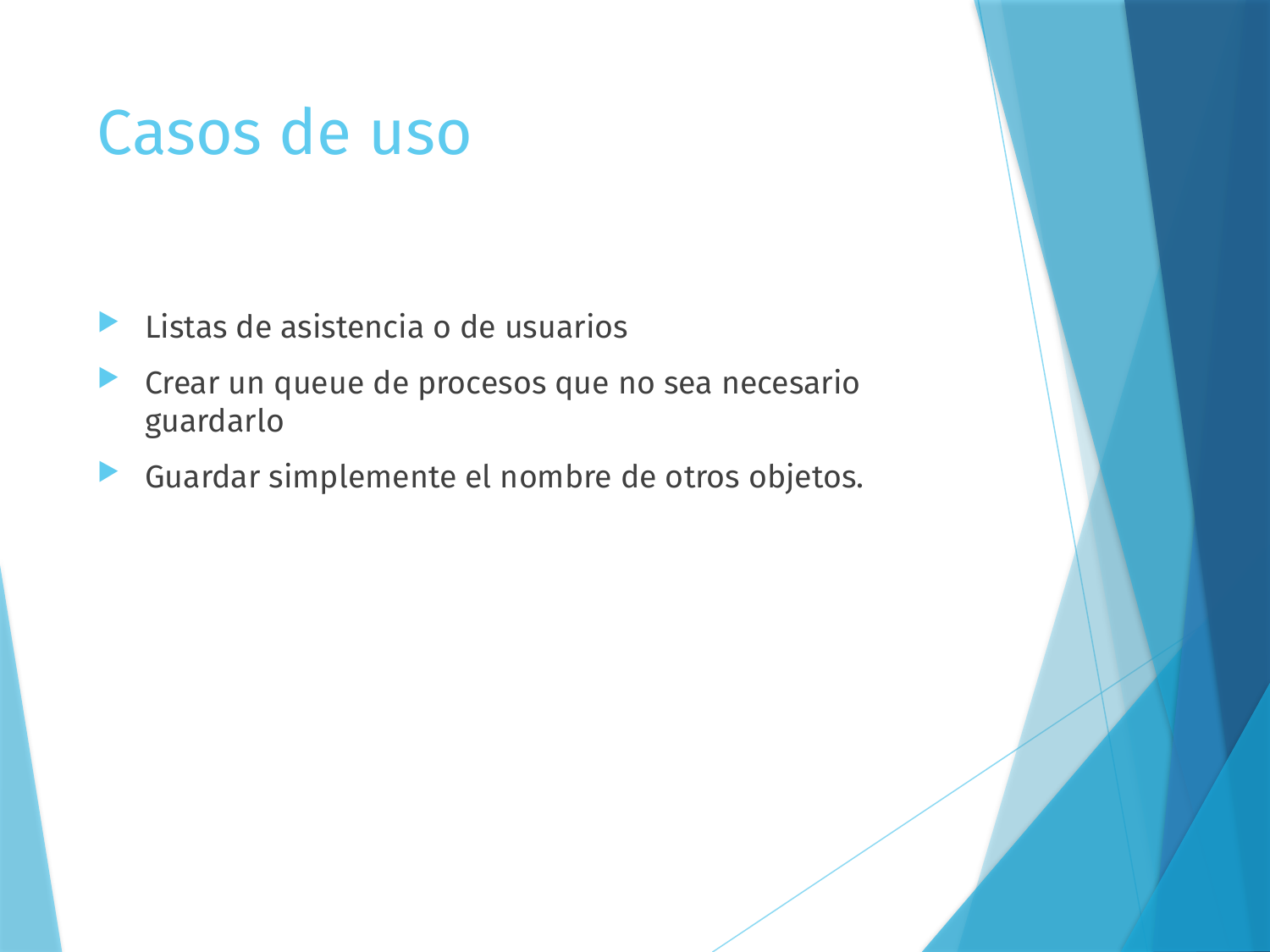

# Casos de uso
Listas de asistencia o de usuarios
Crear un queue de procesos que no sea necesario guardarlo
Guardar simplemente el nombre de otros objetos.